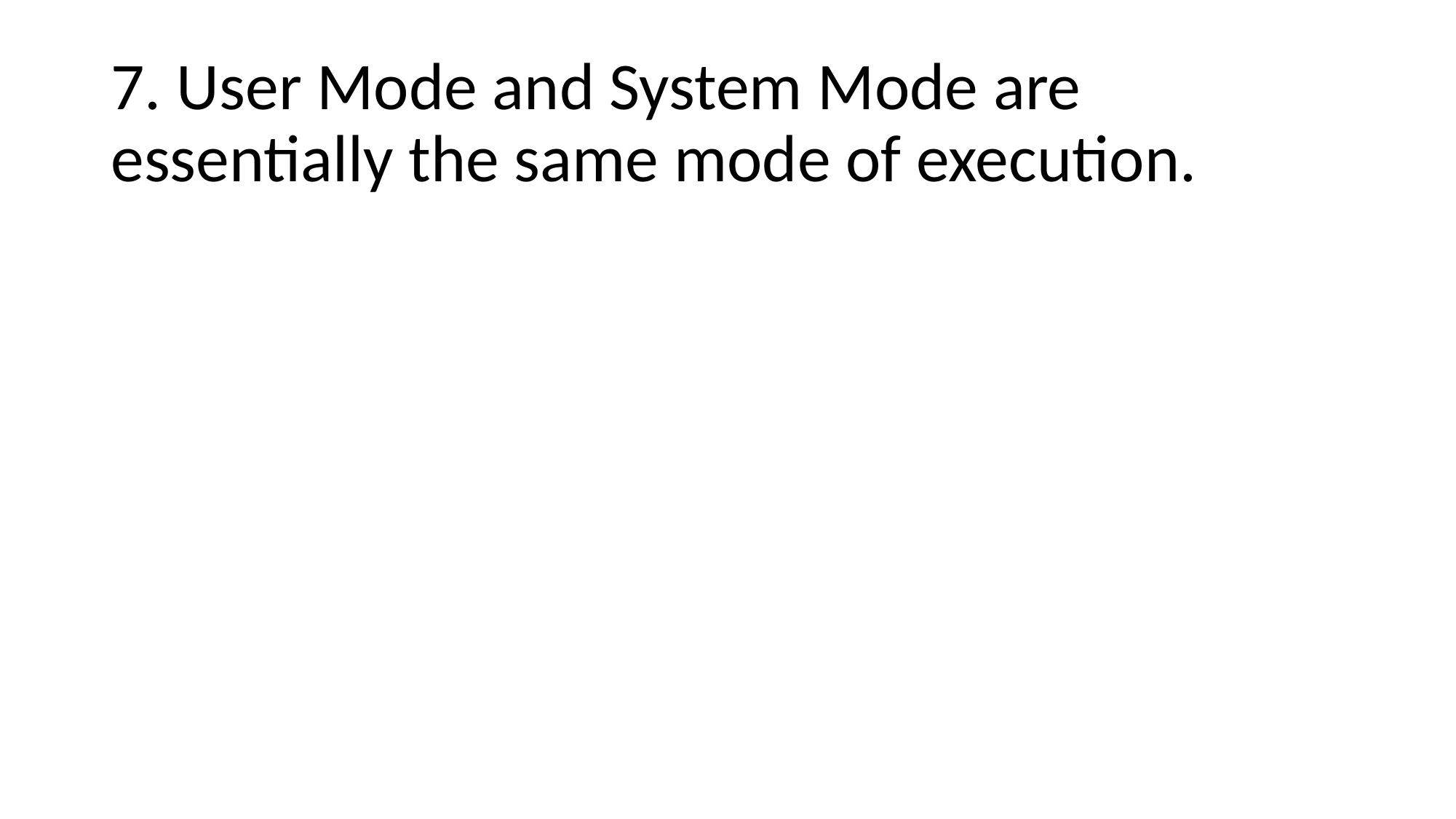

# 7. User Mode and System Mode are essentially the same mode of execution.